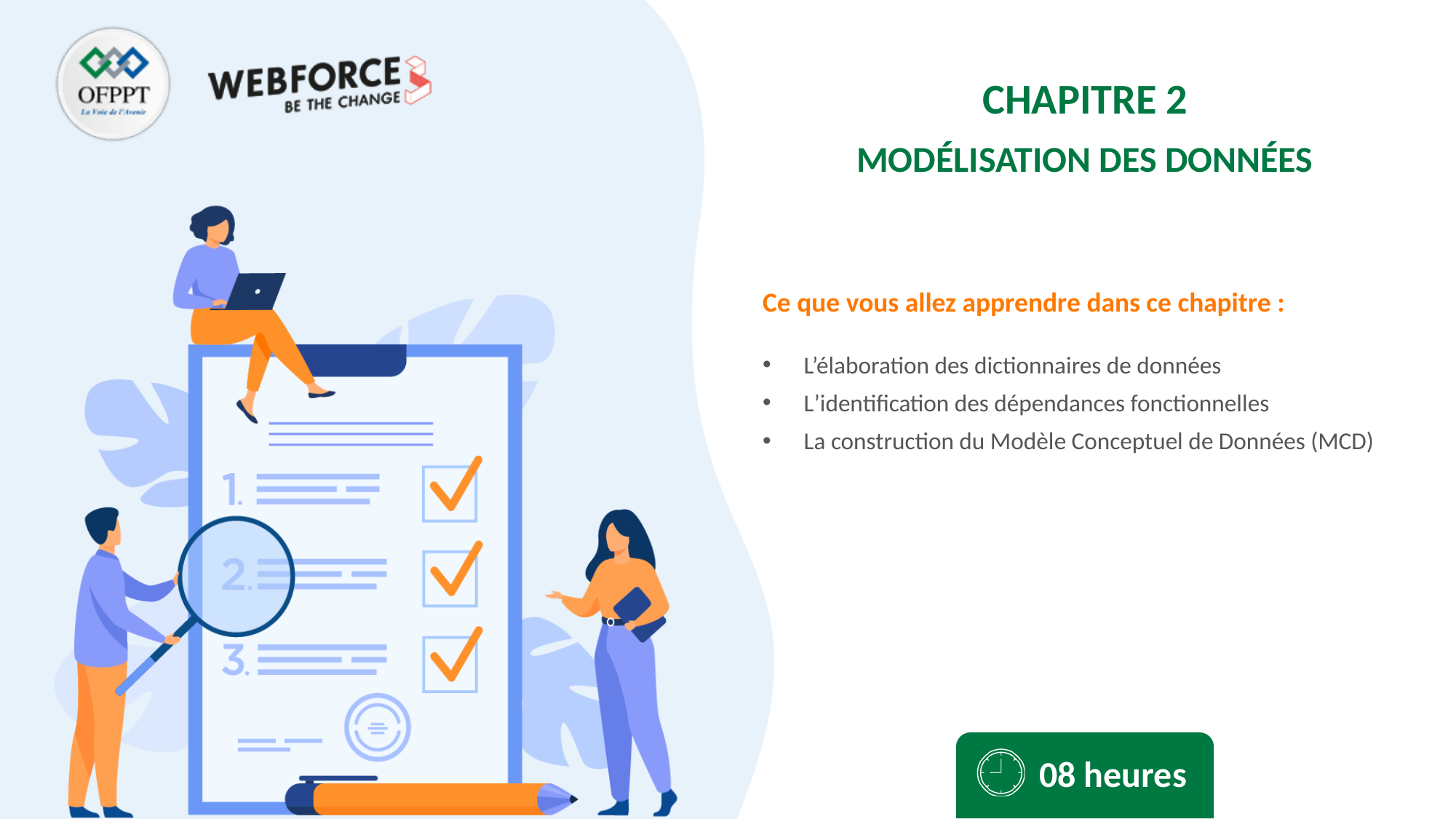

CHAPITRE 2
MODÉLISATION DES DONNÉES

L’élaboration des dictionnaires de données
L’identification des dépendances fonctionnelles
La construction du Modèle Conceptuel de Données (MCD)

08 heures